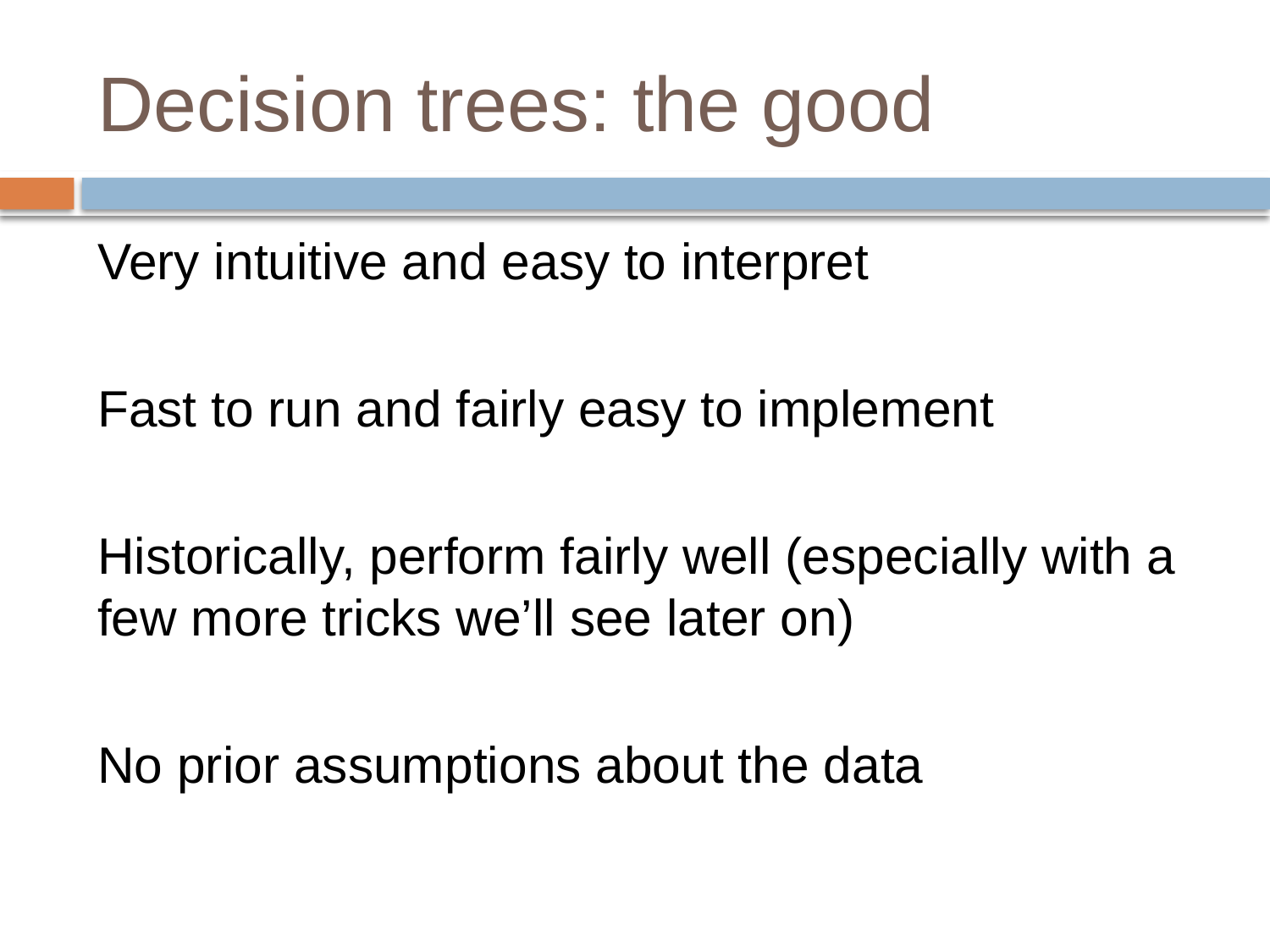

# Decision trees: the good
Very intuitive and easy to interpret

Fast to run and fairly easy to implement

Historically, perform fairly well (especially with a few more tricks we’ll see later on)

No prior assumptions about the data